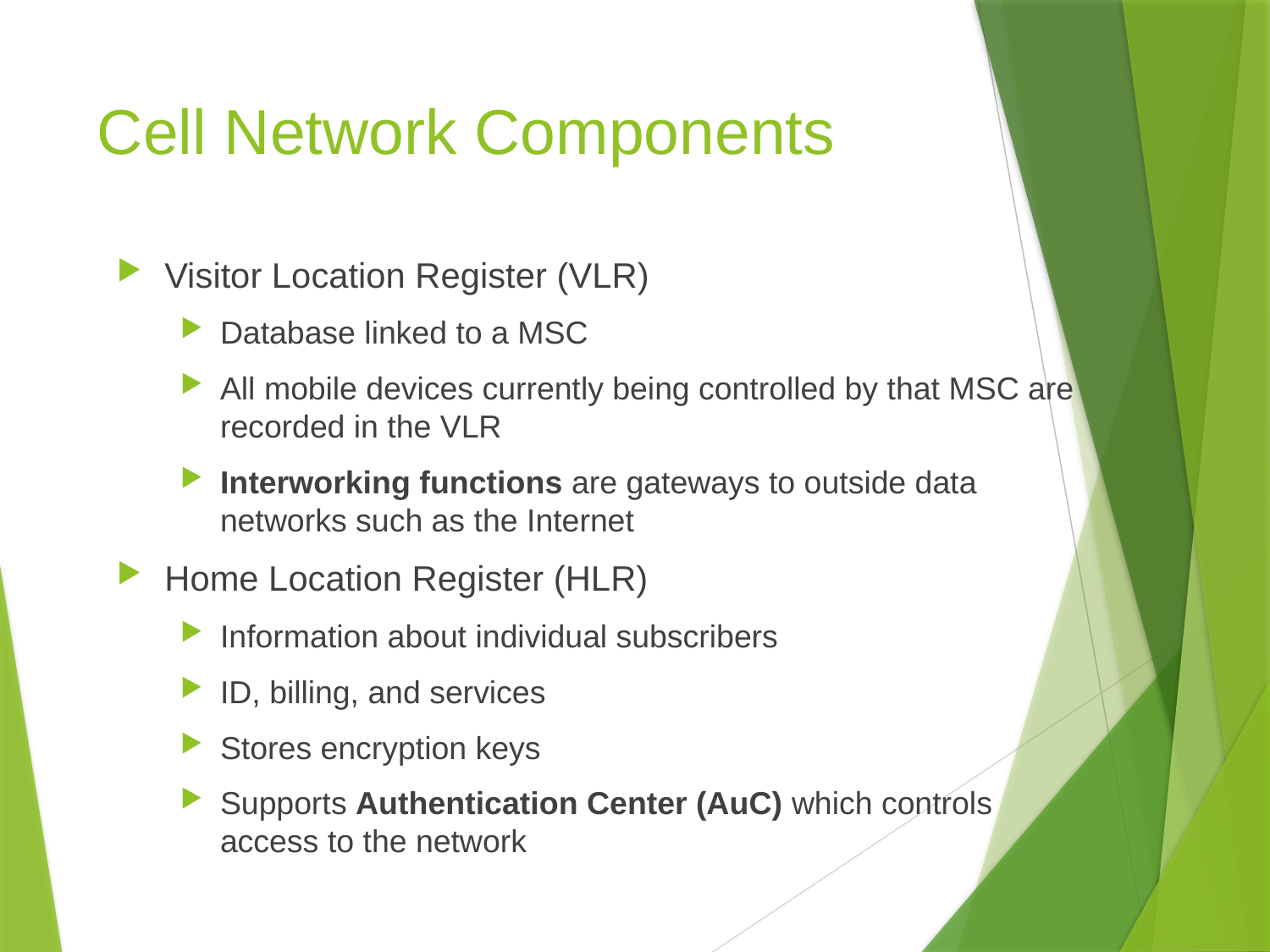

# Cell Network Components
Visitor Location Register (VLR)
Database linked to a MSC
All mobile devices currently being controlled by that MSC are recorded in the VLR
Interworking functions are gateways to outside data networks such as the Internet
Home Location Register (HLR)
Information about individual subscribers
ID, billing, and services
Stores encryption keys
Supports Authentication Center (AuC) which controls access to the network